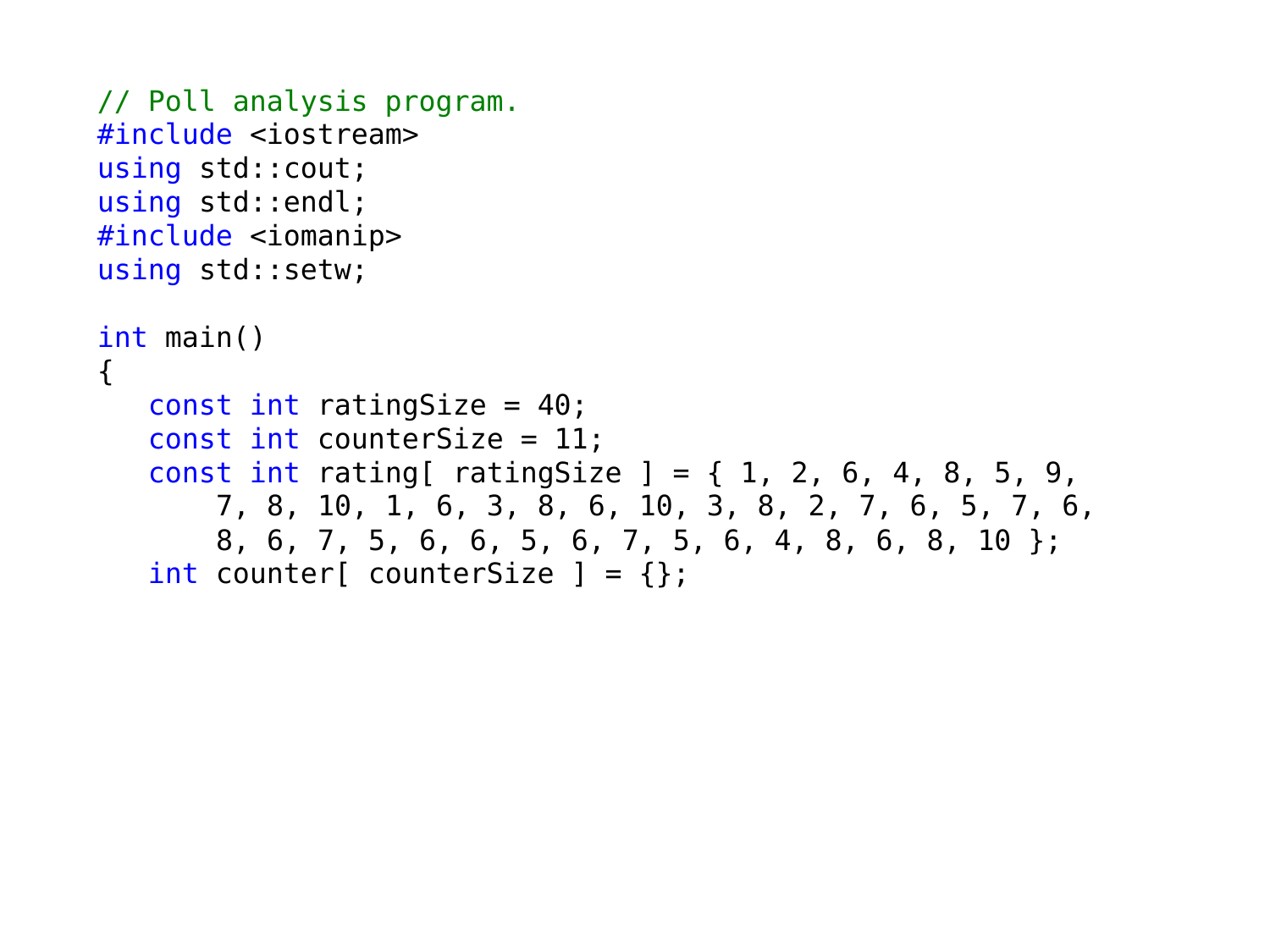

// Poll analysis program.
#include <iostream>
using std::cout;
using std::endl;
#include <iomanip>
using std::setw;

int main()
{
   const int ratingSize = 40;
   const int counterSize = 11;
   const int rating[ ratingSize ] = { 1, 2, 6, 4, 8, 5, 9,
       7, 8, 10, 1, 6, 3, 8, 6, 10, 3, 8, 2, 7, 6, 5, 7, 6,
       8, 6, 7, 5, 6, 6, 5, 6, 7, 5, 6, 4, 8, 6, 8, 10 };
   int counter[ counterSize ] = {};